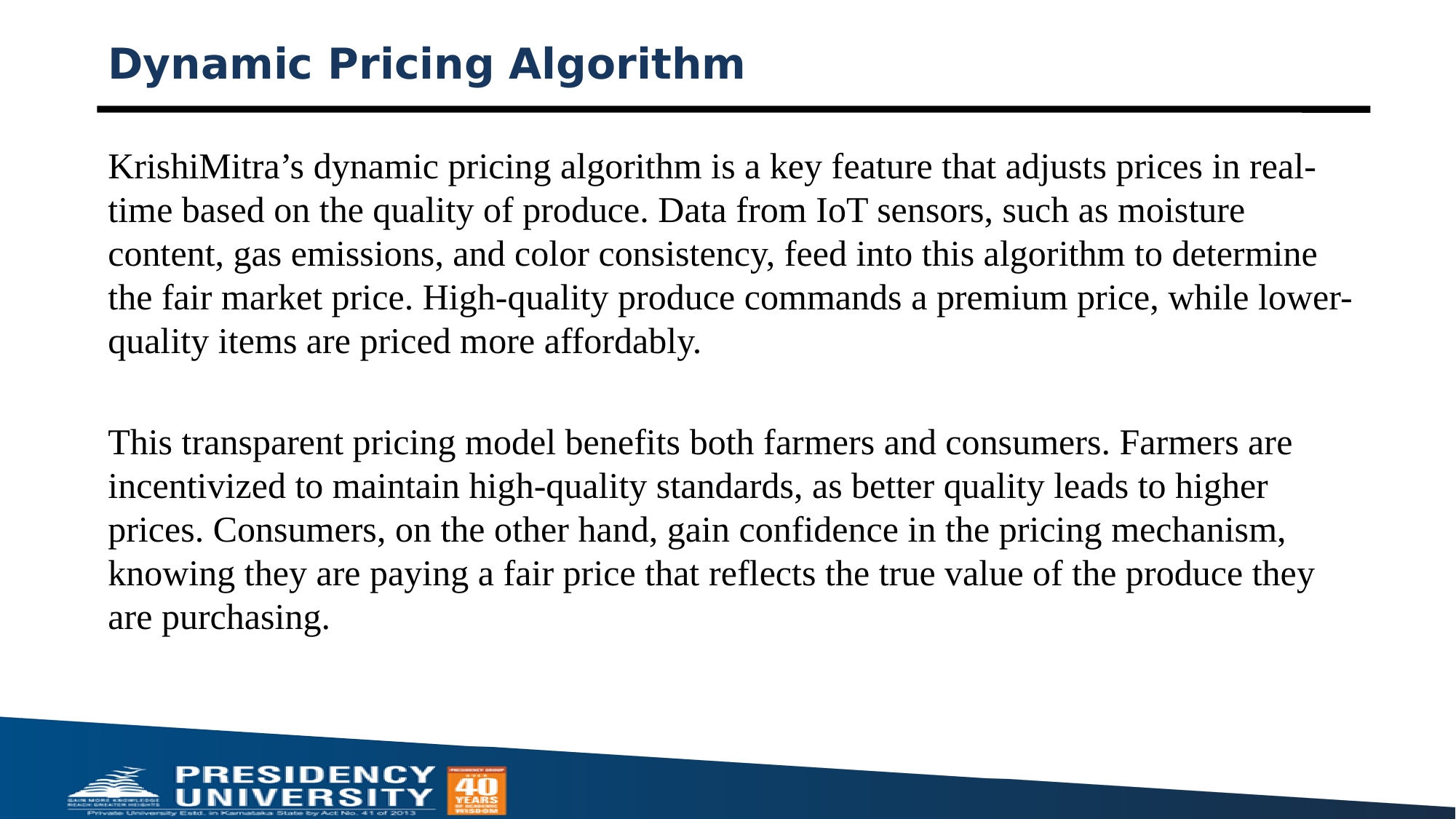

# Dynamic Pricing Algorithm
KrishiMitra’s dynamic pricing algorithm is a key feature that adjusts prices in real-time based on the quality of produce. Data from IoT sensors, such as moisture content, gas emissions, and color consistency, feed into this algorithm to determine the fair market price. High-quality produce commands a premium price, while lower-quality items are priced more affordably.

This transparent pricing model benefits both farmers and consumers. Farmers are incentivized to maintain high-quality standards, as better quality leads to higher prices. Consumers, on the other hand, gain confidence in the pricing mechanism, knowing they are paying a fair price that reflects the true value of the produce they are purchasing.